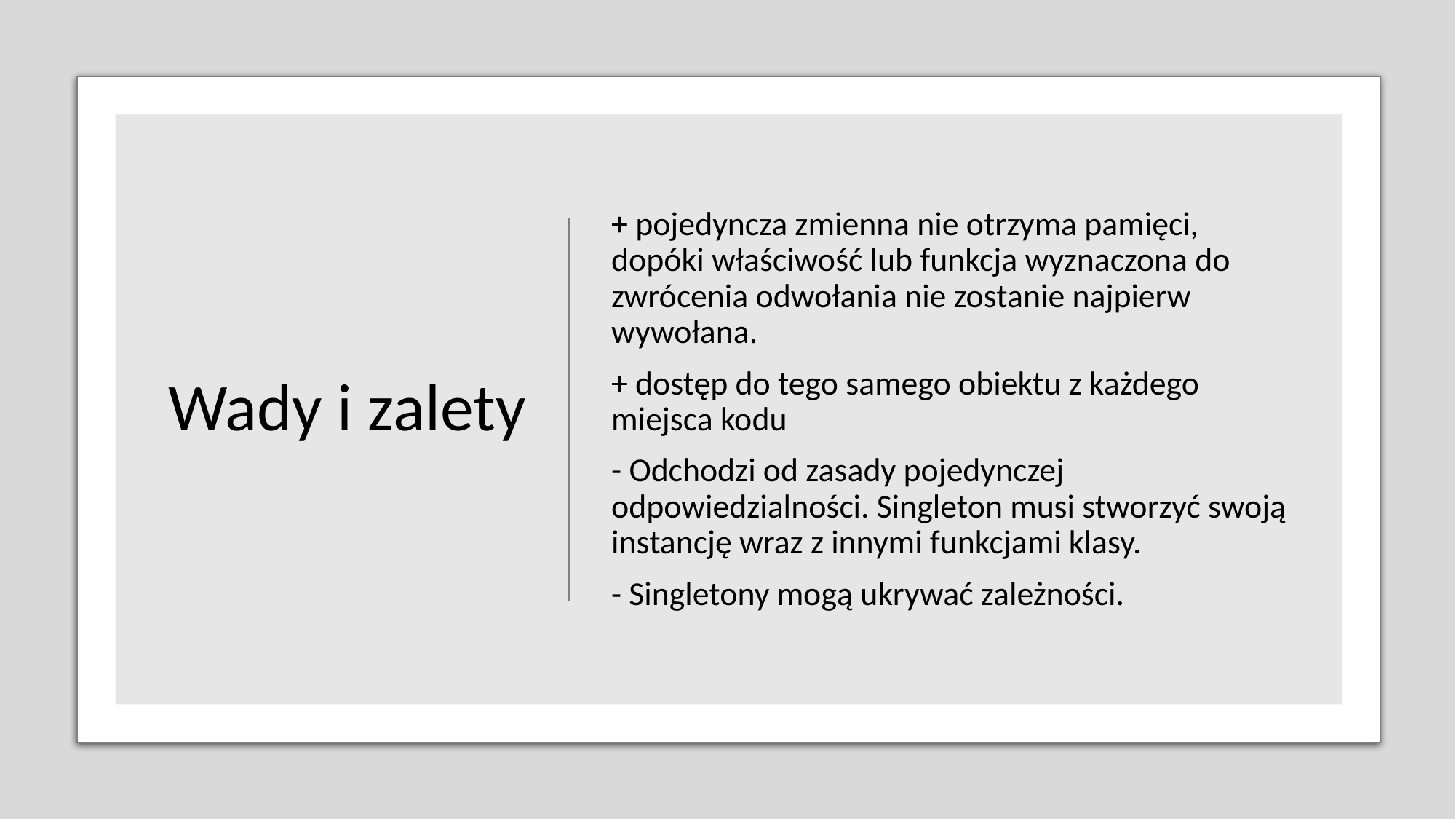

# Wady i zalety
+ pojedyncza zmienna nie otrzyma pamięci, dopóki właściwość lub funkcja wyznaczona do zwrócenia odwołania nie zostanie najpierw wywołana.
+ dostęp do tego samego obiektu z każdego miejsca kodu
- Odchodzi od zasady pojedynczej odpowiedzialności. Singleton musi stworzyć swoją instancję wraz z innymi funkcjami klasy.
- Singletony mogą ukrywać zależności.